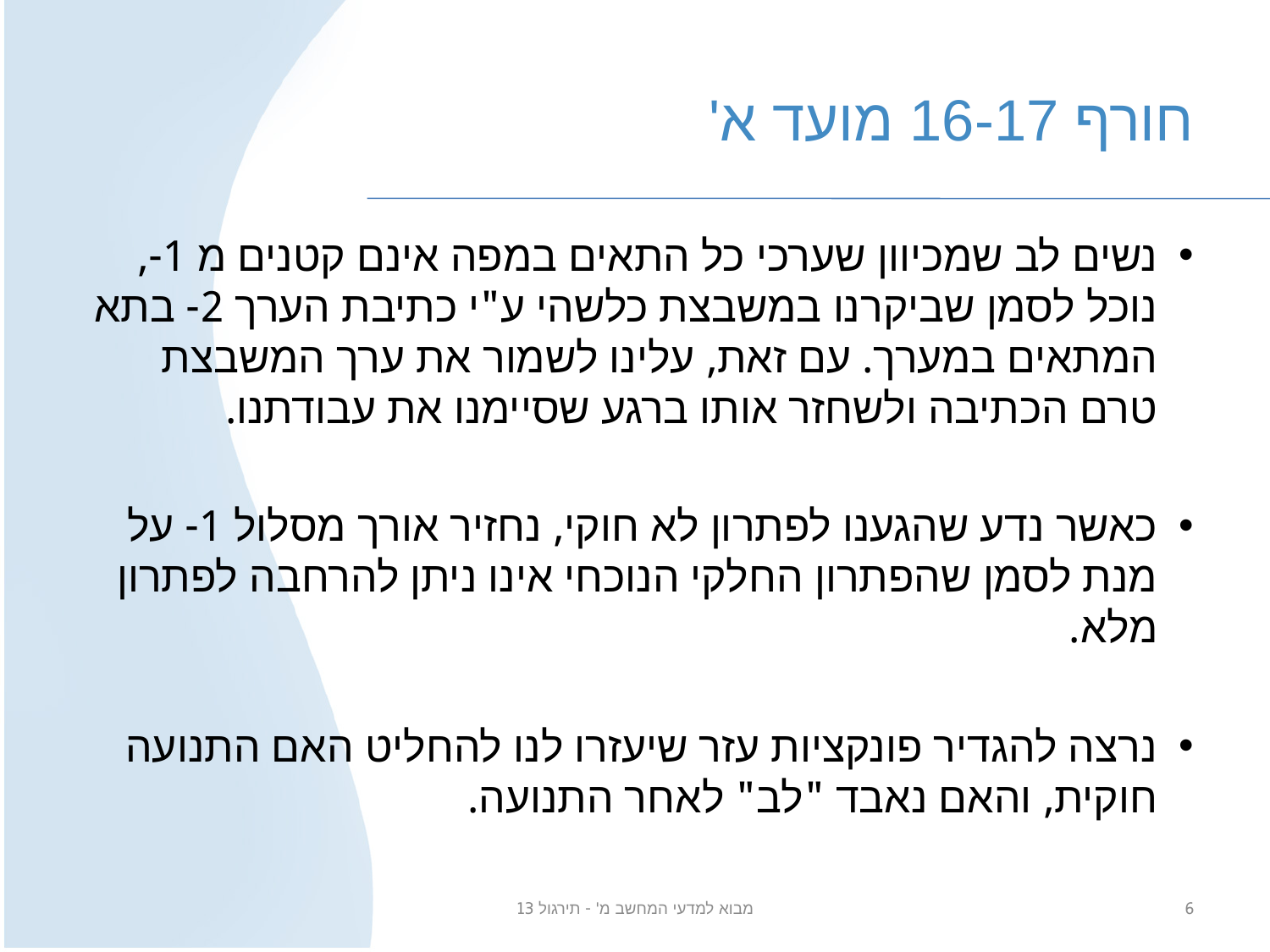

# חורף 16-17 מועד א'
נשים לב שמכיוון שערכי כל התאים במפה אינם קטנים מ 1-, נוכל לסמן שביקרנו במשבצת כלשהי ע"י כתיבת הערך 2- בתא המתאים במערך. עם זאת, עלינו לשמור את ערך המשבצת טרם הכתיבה ולשחזר אותו ברגע שסיימנו את עבודתנו.

כאשר נדע שהגענו לפתרון לא חוקי, נחזיר אורך מסלול 1- על מנת לסמן שהפתרון החלקי הנוכחי אינו ניתן להרחבה לפתרון מלא.

נרצה להגדיר פונקציות עזר שיעזרו לנו להחליט האם התנועה חוקית, והאם נאבד "לב" לאחר התנועה.

מבוא למדעי המחשב מ' - תירגול 13
6